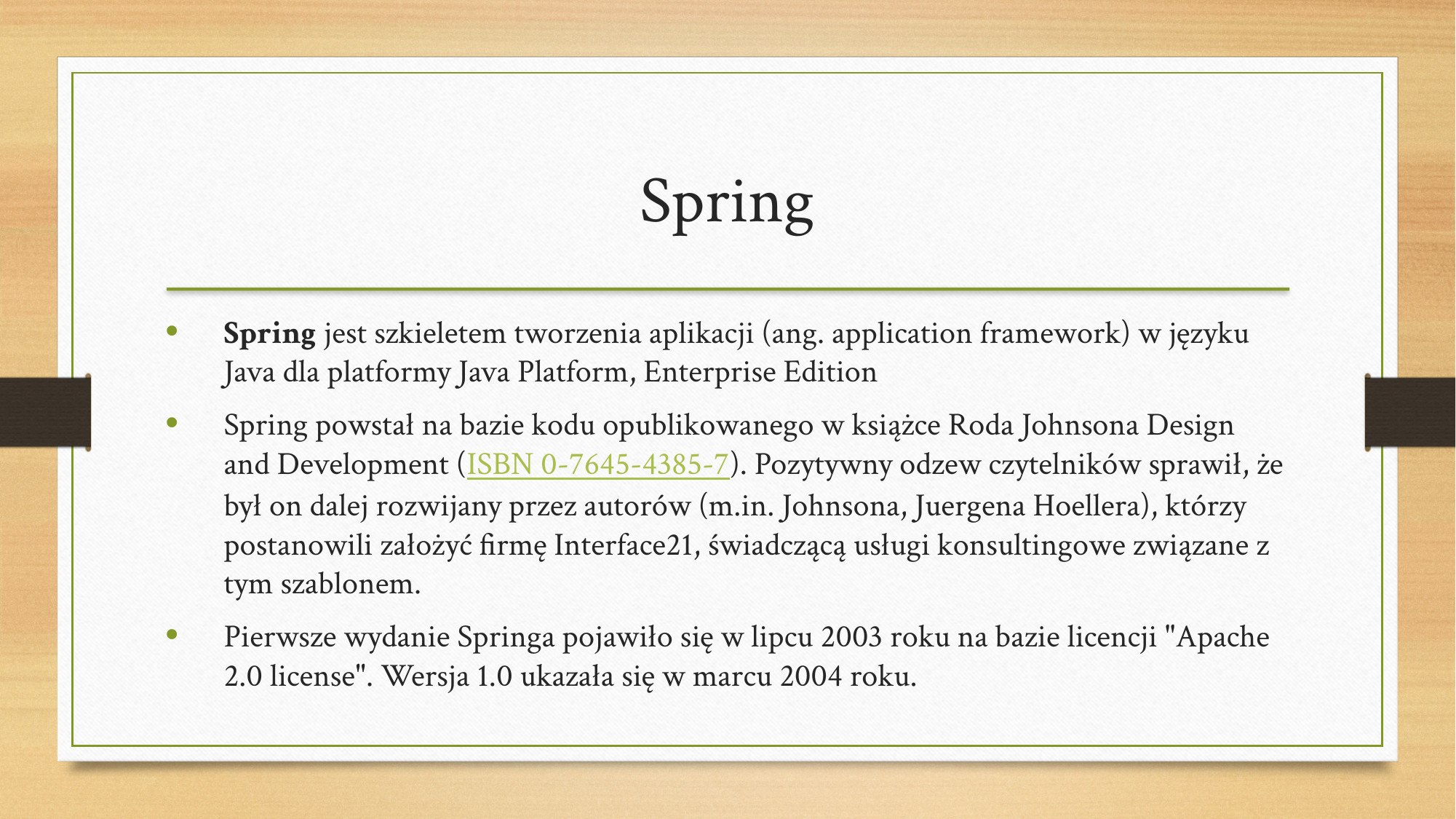

Spring
Spring jest szkieletem tworzenia aplikacji (ang. application framework) w języku Java dla platformy Java Platform, Enterprise Edition
Spring powstał na bazie kodu opublikowanego w książce Roda Johnsona Design and Development (ISBN 0-7645-4385-7). Pozytywny odzew czytelników sprawił, że był on dalej rozwijany przez autorów (m.in. Johnsona, Juergena Hoellera), którzy postanowili założyć firmę Interface21, świadczącą usługi konsultingowe związane z tym szablonem.
Pierwsze wydanie Springa pojawiło się w lipcu 2003 roku na bazie licencji "Apache 2.0 license". Wersja 1.0 ukazała się w marcu 2004 roku.